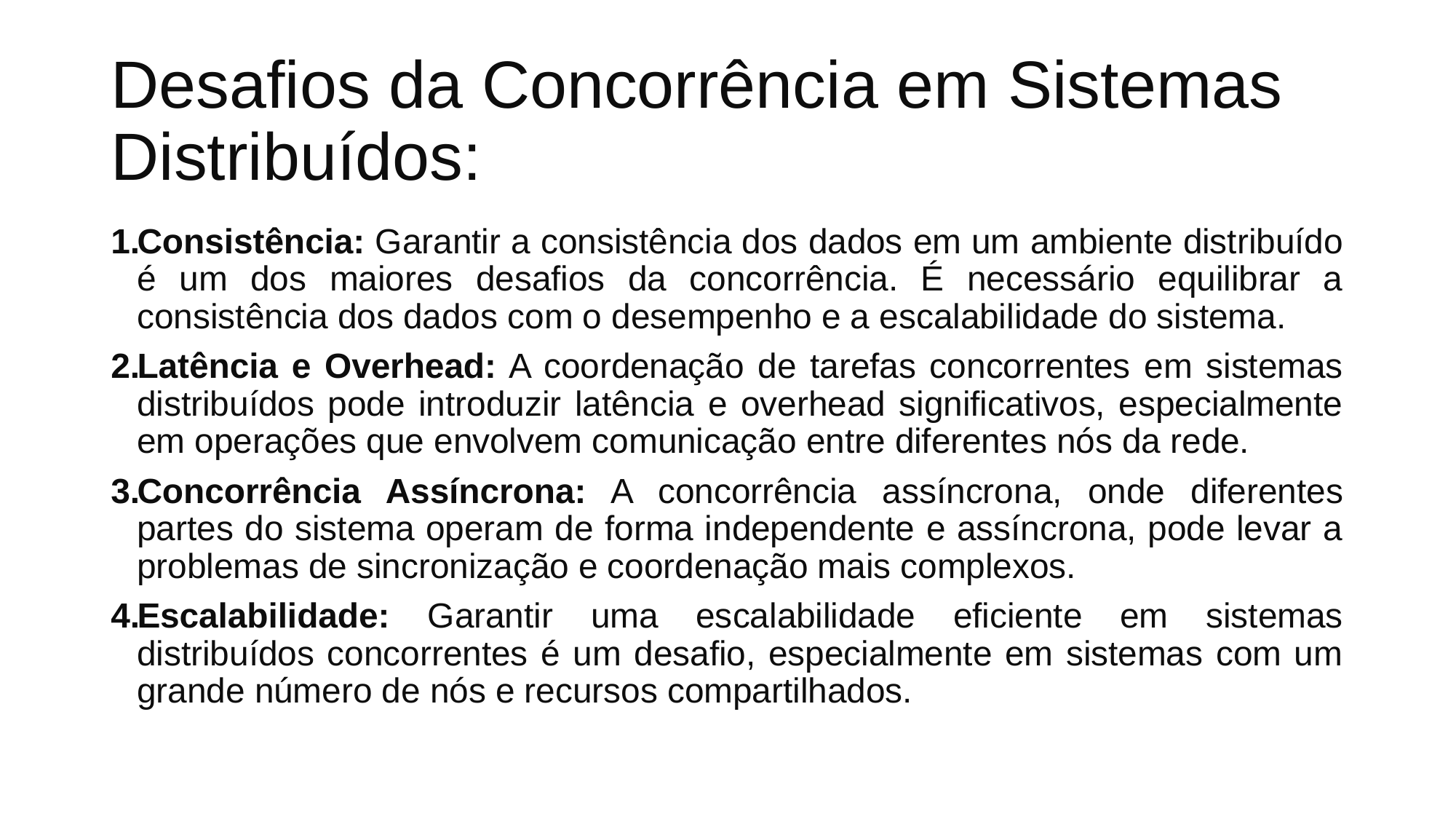

# Desafios da Concorrência em Sistemas Distribuídos:
Consistência: Garantir a consistência dos dados em um ambiente distribuído é um dos maiores desafios da concorrência. É necessário equilibrar a consistência dos dados com o desempenho e a escalabilidade do sistema.
Latência e Overhead: A coordenação de tarefas concorrentes em sistemas distribuídos pode introduzir latência e overhead significativos, especialmente em operações que envolvem comunicação entre diferentes nós da rede.
Concorrência Assíncrona: A concorrência assíncrona, onde diferentes partes do sistema operam de forma independente e assíncrona, pode levar a problemas de sincronização e coordenação mais complexos.
Escalabilidade: Garantir uma escalabilidade eficiente em sistemas distribuídos concorrentes é um desafio, especialmente em sistemas com um grande número de nós e recursos compartilhados.